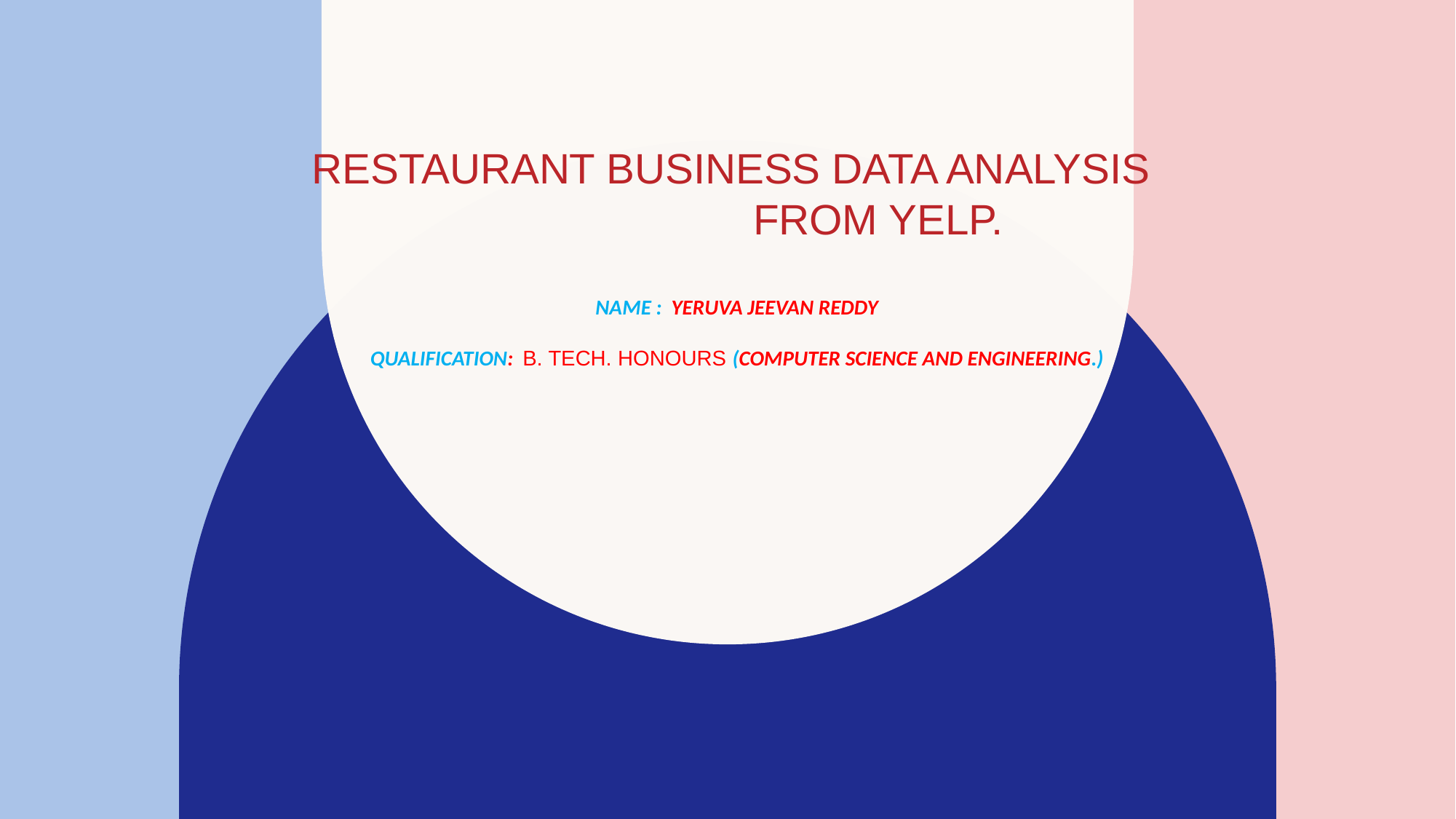

# RESTAURANT BUSINESS DATA ANALYSIS FROM YELP. NAME :  YERUVA JEEVAN REDDY QUALIFICATION:  B. Tech. honours (COMPUTER SCIENCE AND ENGINEERING.)